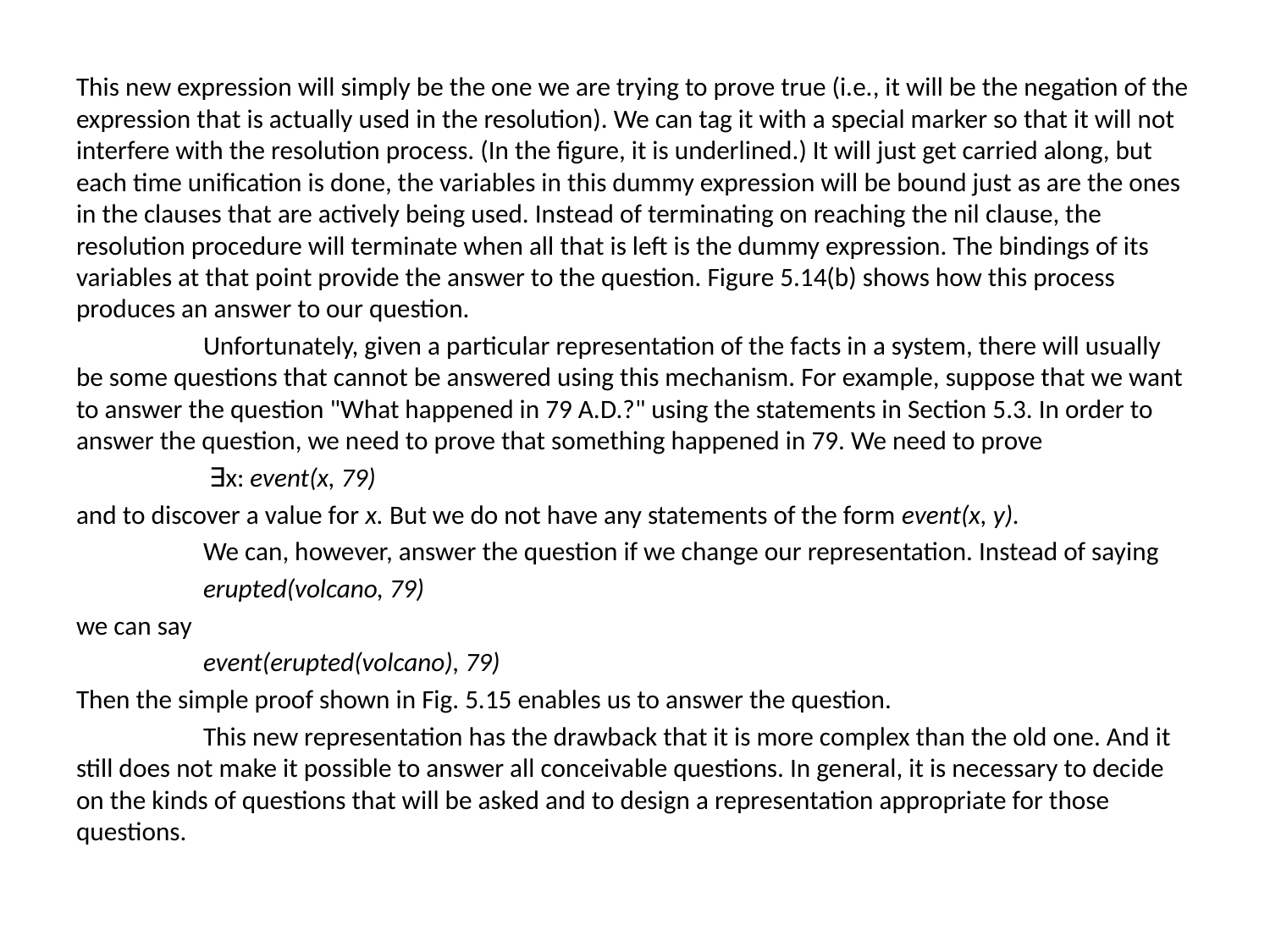

This new expression will simply be the one we are trying to prove true (i.e., it will be the negation of the expression that is actually used in the resolution). We can tag it with a special marker so that it will not interfere with the resolution process. (In the figure, it is underlined.) It will just get carried along, but each time unification is done, the variables in this dummy expression will be bound just as are the ones in the clauses that are actively being used. Instead of terminating on reaching the nil clause, the resolution procedure will terminate when all that is left is the dummy expression. The bindings of its variables at that point provide the answer to the question. Figure 5.14(b) shows how this process produces an answer to our question.
	Unfortunately, given a particular representation of the facts in a system, there will usually be some questions that cannot be answered using this mechanism. For example, suppose that we want to answer the question "What happened in 79 A.D.?" using the statements in Section 5.3. In order to answer the question, we need to prove that something happened in 79. We need to prove
	 ∃x: event(x, 79)
and to discover a value for x. But we do not have any statements of the form event(x, y).
      	We can, however, answer the question if we change our representation. Instead of saying
	erupted(volcano, 79)
we can say
	event(erupted(volcano), 79)
Then the simple proof shown in Fig. 5.15 enables us to answer the question.
	This new representation has the drawback that it is more complex than the old one. And it still does not make it possible to answer all conceivable questions. In general, it is necessary to decide on the kinds of questions that will be asked and to design a representation appropriate for those questions.